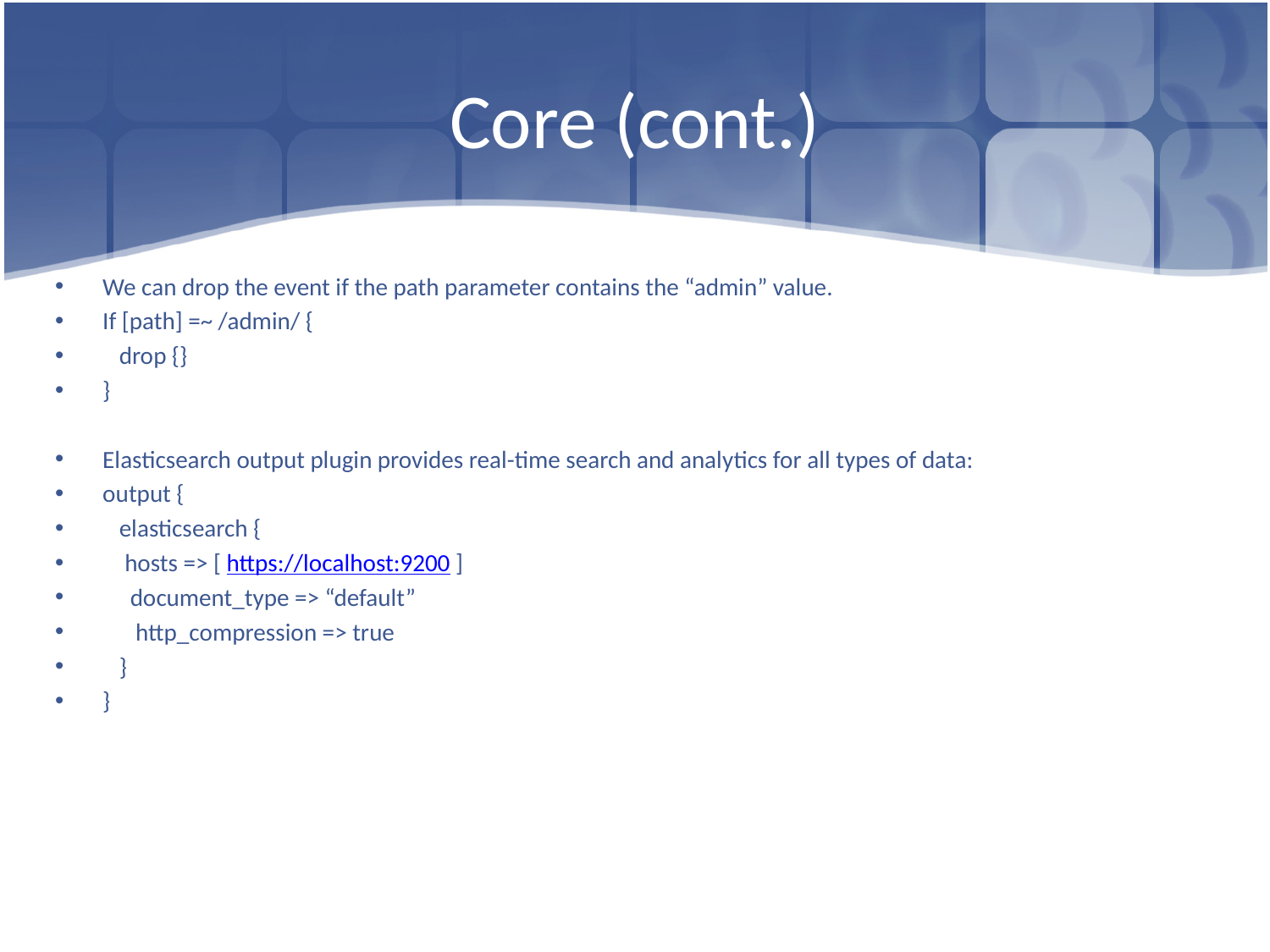

# Core (cont.)
We can drop the event if the path parameter contains the “admin” value.
If [path] =~ /admin/ {
   drop {}
}

Elasticsearch output plugin provides real-time search and analytics for all types of data:
output {
   elasticsearch {
    hosts => [ https://localhost:9200 ]
     document_type => “default”
      http_compression => true
   }
}